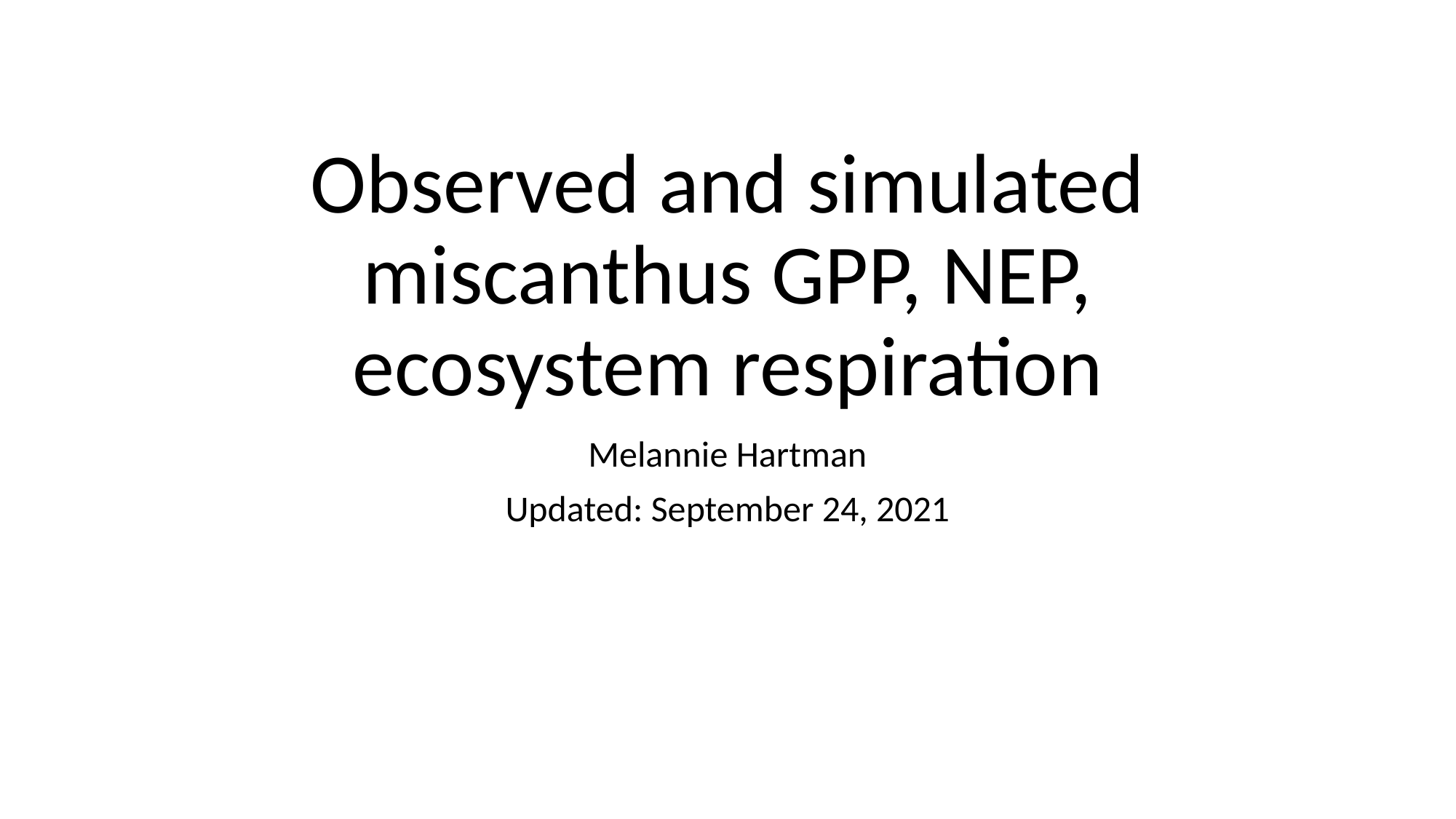

# Observed and simulated miscanthus GPP, NEP, ecosystem respiration
Melannie Hartman
Updated: September 24, 2021